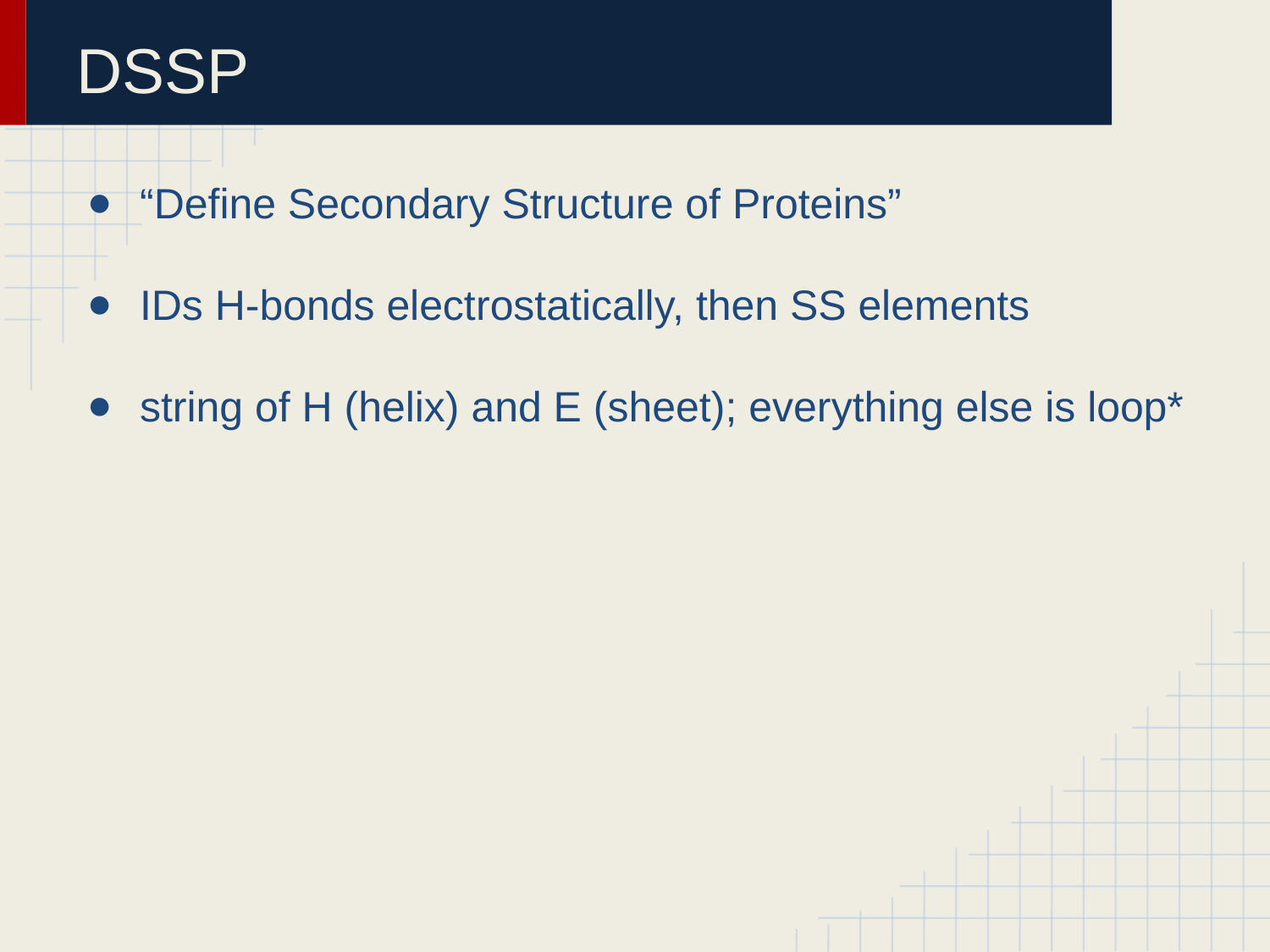

# DSSP
“Define Secondary Structure of Proteins”

IDs H-bonds electrostatically, then SS elements

string of H (helix) and E (sheet); everything else is loop*